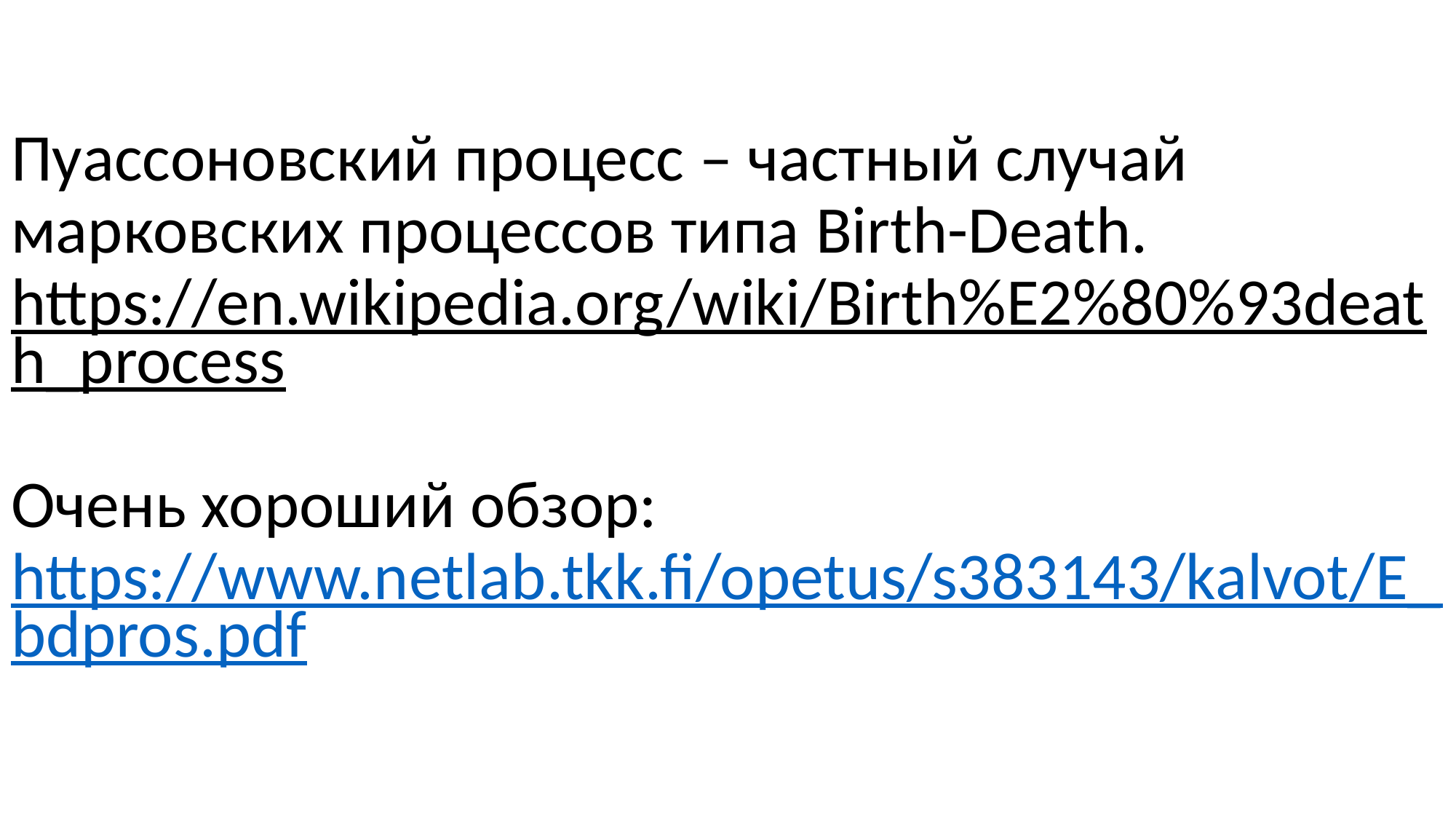

# Пуассоновский процесс – частный случай марковских процессов типа Birth-Death. https://en.wikipedia.org/wiki/Birth%E2%80%93death_process Очень хороший обзор: https://www.netlab.tkk.fi/opetus/s383143/kalvot/E_bdpros.pdf